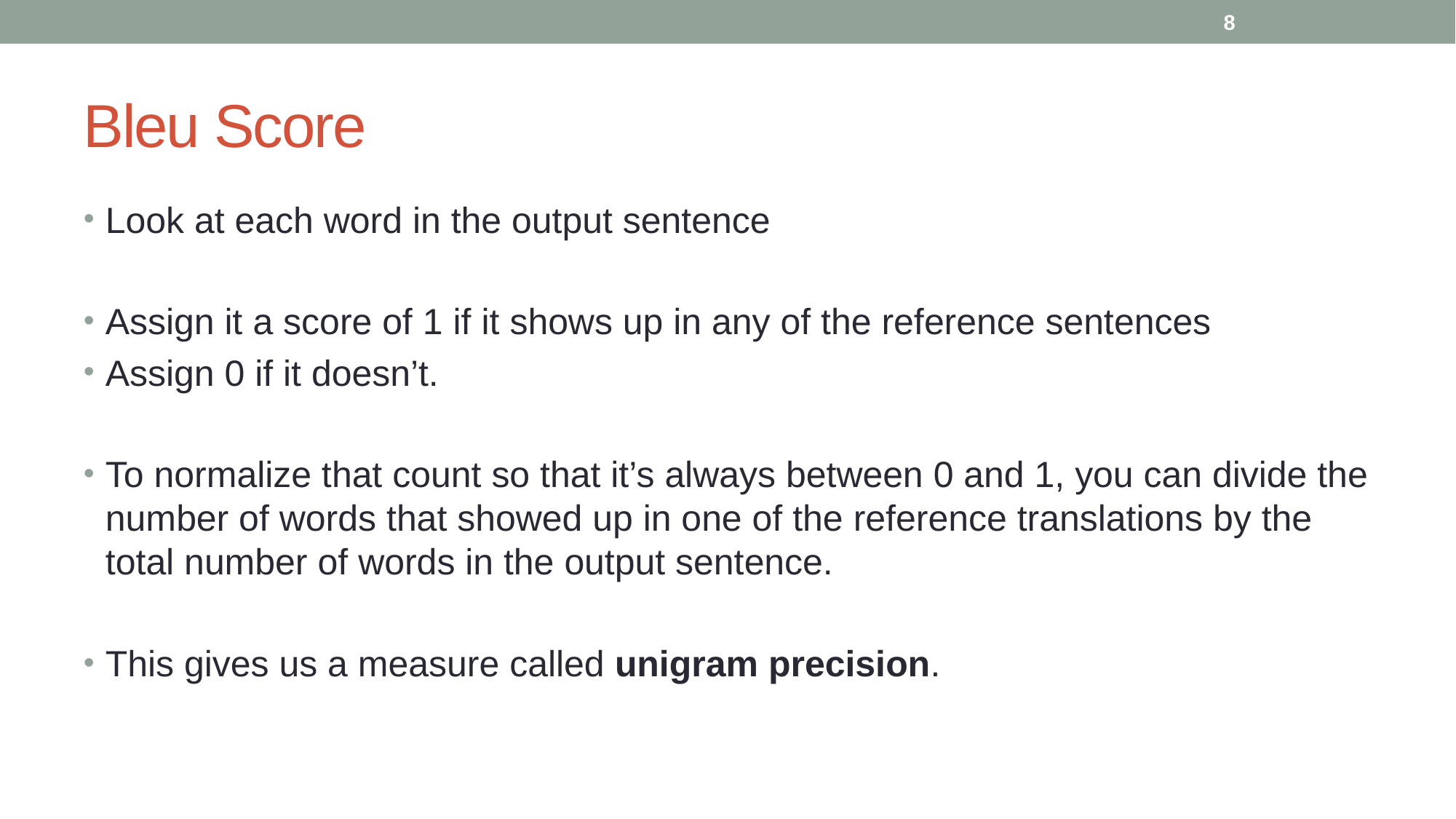

8
# Bleu Score
Look at each word in the output sentence

Assign it a score of 1 if it shows up in any of the reference sentences
Assign 0 if it doesn’t.

To normalize that count so that it’s always between 0 and 1, you can divide the number of words that showed up in one of the reference translations by the total number of words in the output sentence.

This gives us a measure called unigram precision.